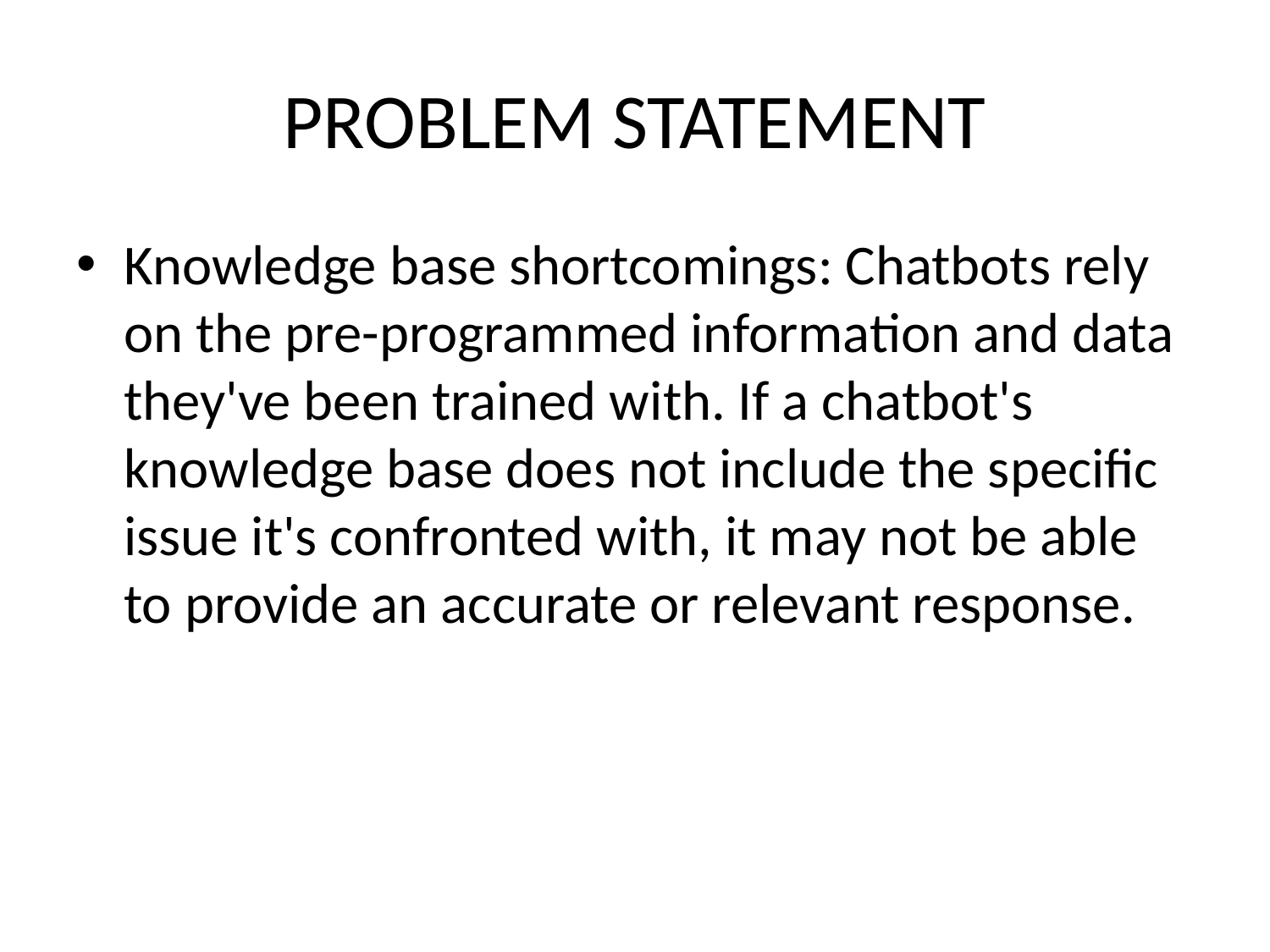

# PROBLEM STATEMENT
Knowledge base shortcomings: Chatbots rely on the pre-programmed information and data they've been trained with. If a chatbot's knowledge base does not include the specific issue it's confronted with, it may not be able to provide an accurate or relevant response.